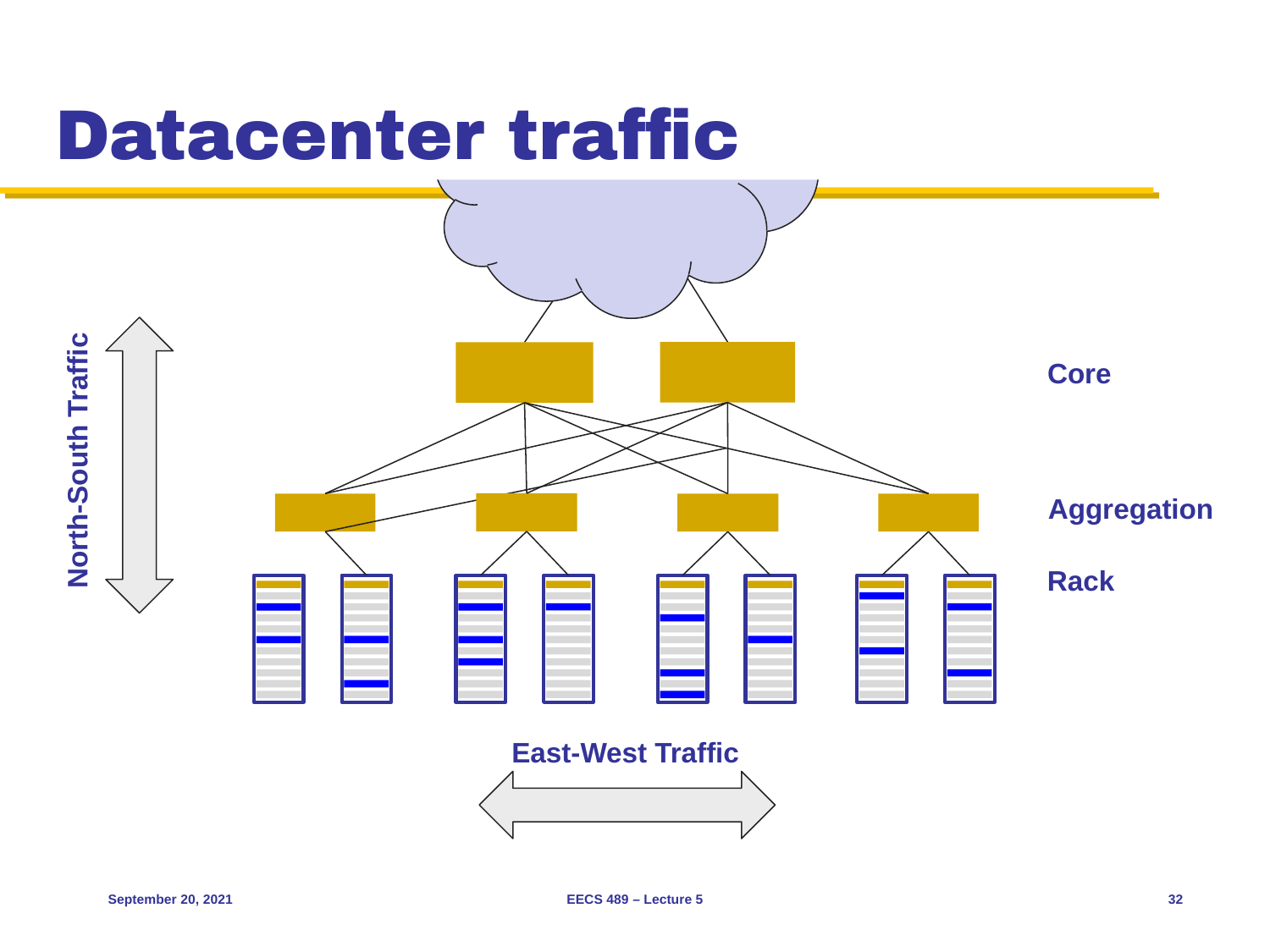

# Datacenter traffic

Core
North-South Traffic
Aggregation

Rack

East-West Traffic
September 20, 2021
EECS 489 – Lecture 5
32